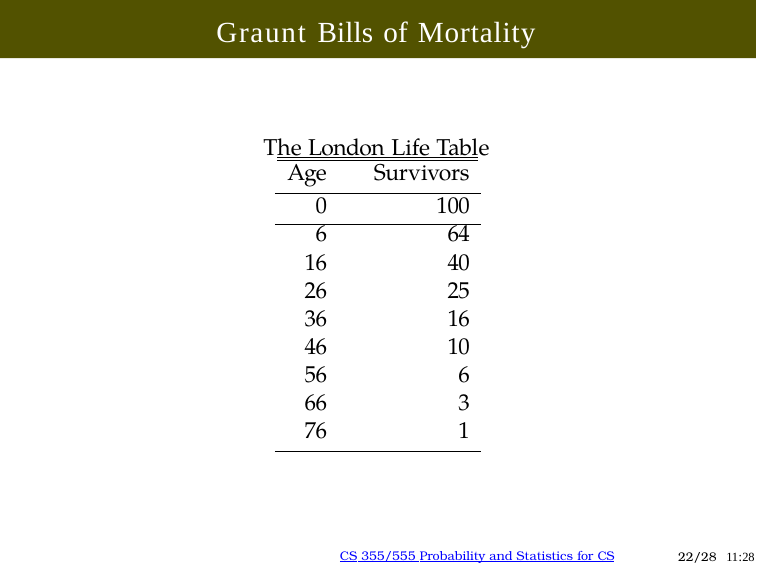

Graunt Bills of Mortality
The London Life Table
| Age | Survivors |
| --- | --- |
| 0 | 100 |
| 6 | 64 |
| 16 | 40 |
| 26 | 25 |
| 36 | 16 |
| 46 | 10 |
| 56 | 6 |
| 66 | 3 |
| 76 | 1 |
22/28 11:28
Copyright @2022, Ivan Mann
CS 355/555 Probability and Statistics for CS